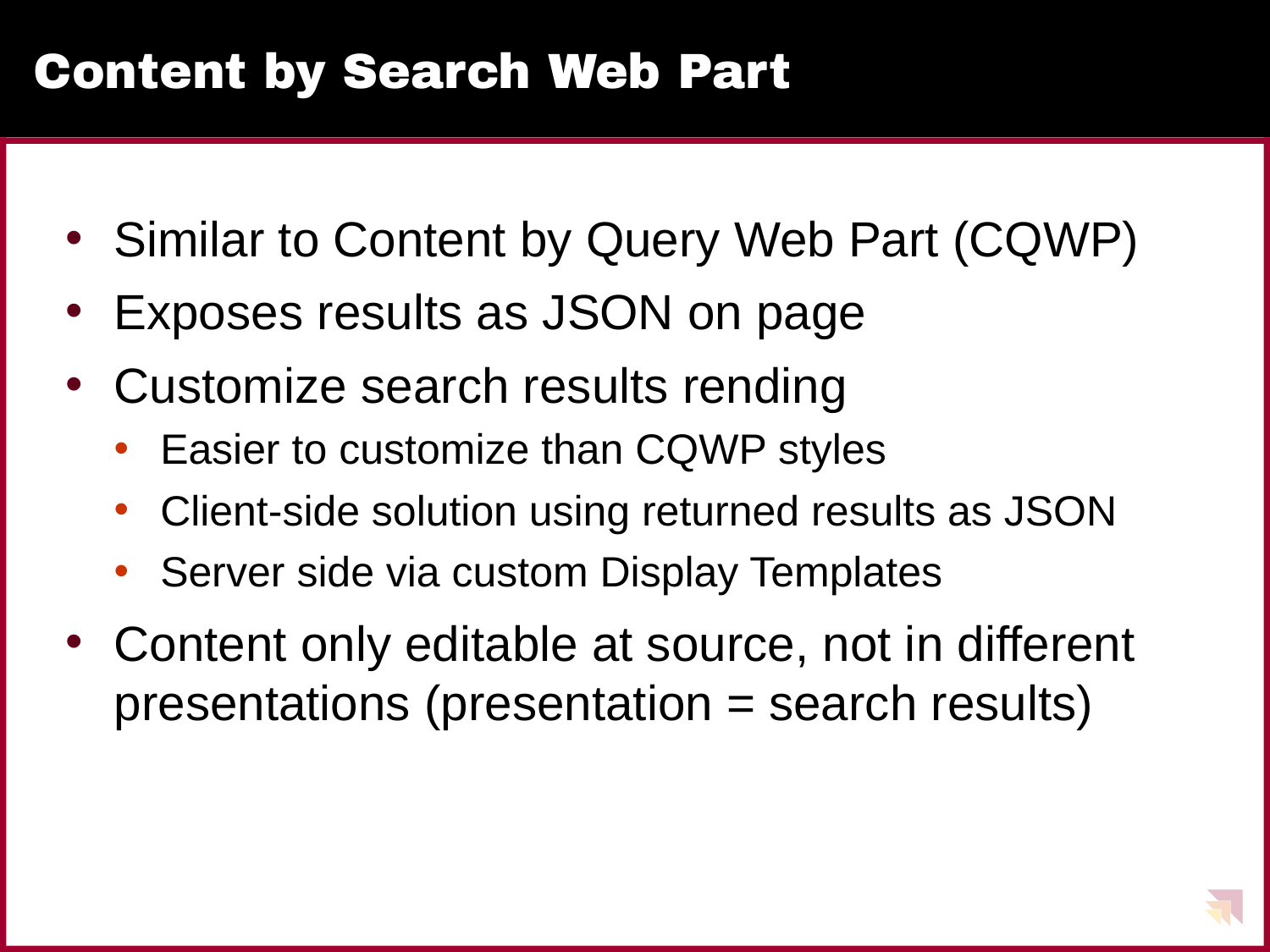

# Content by Search Web Part
Similar to Content by Query Web Part (CQWP)
Exposes results as JSON on page
Customize search results rending
Easier to customize than CQWP styles
Client-side solution using returned results as JSON
Server side via custom Display Templates
Content only editable at source, not in different presentations (presentation = search results)